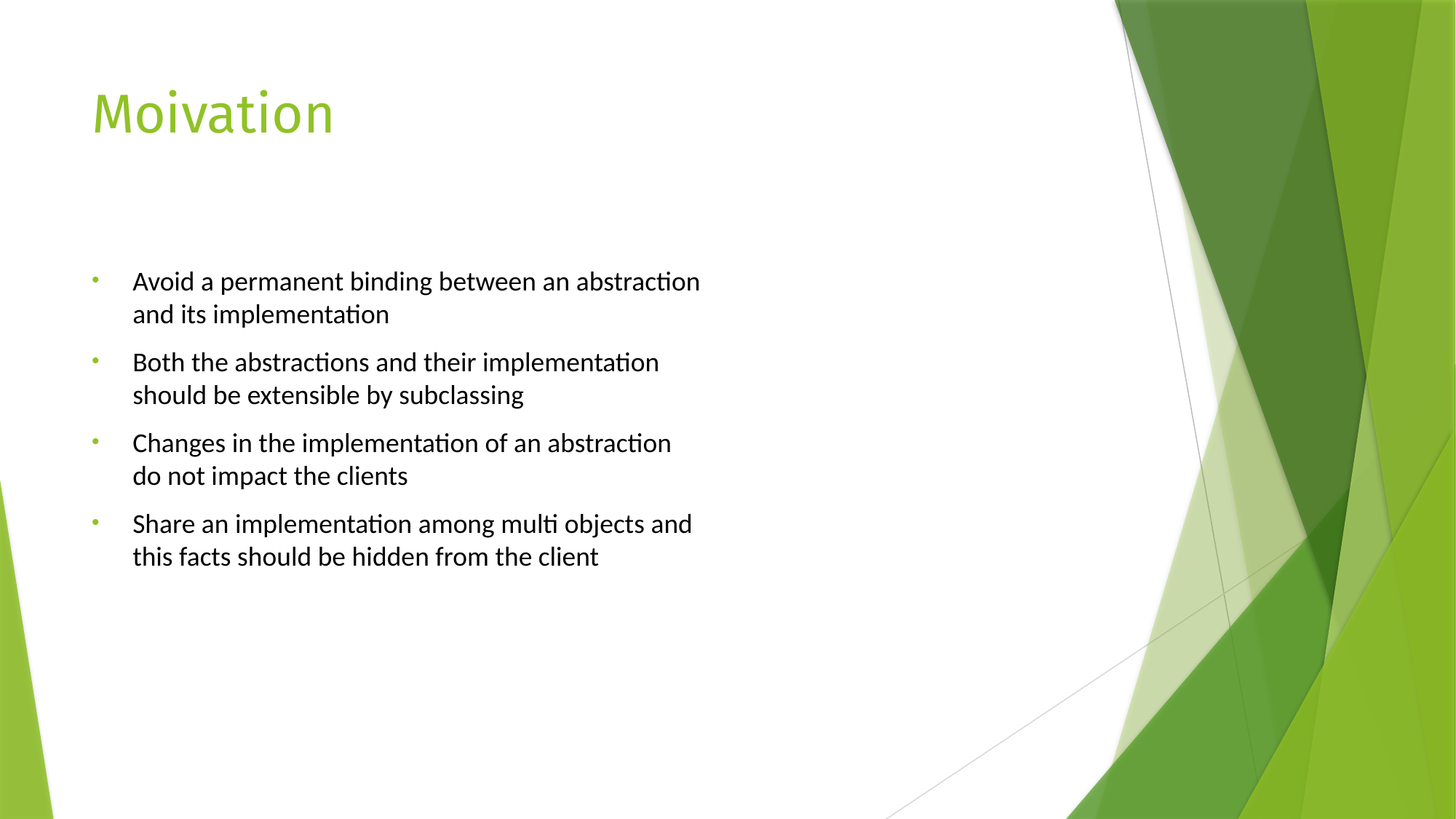

# Moivation
Avoid a permanent binding between an abstraction
and its implementation
Both the abstractions and their implementation
should be extensible by subclassing
Changes in the implementation of an abstraction
do not impact the clients
Share an implementation among multi objects and
this facts should be hidden from the client